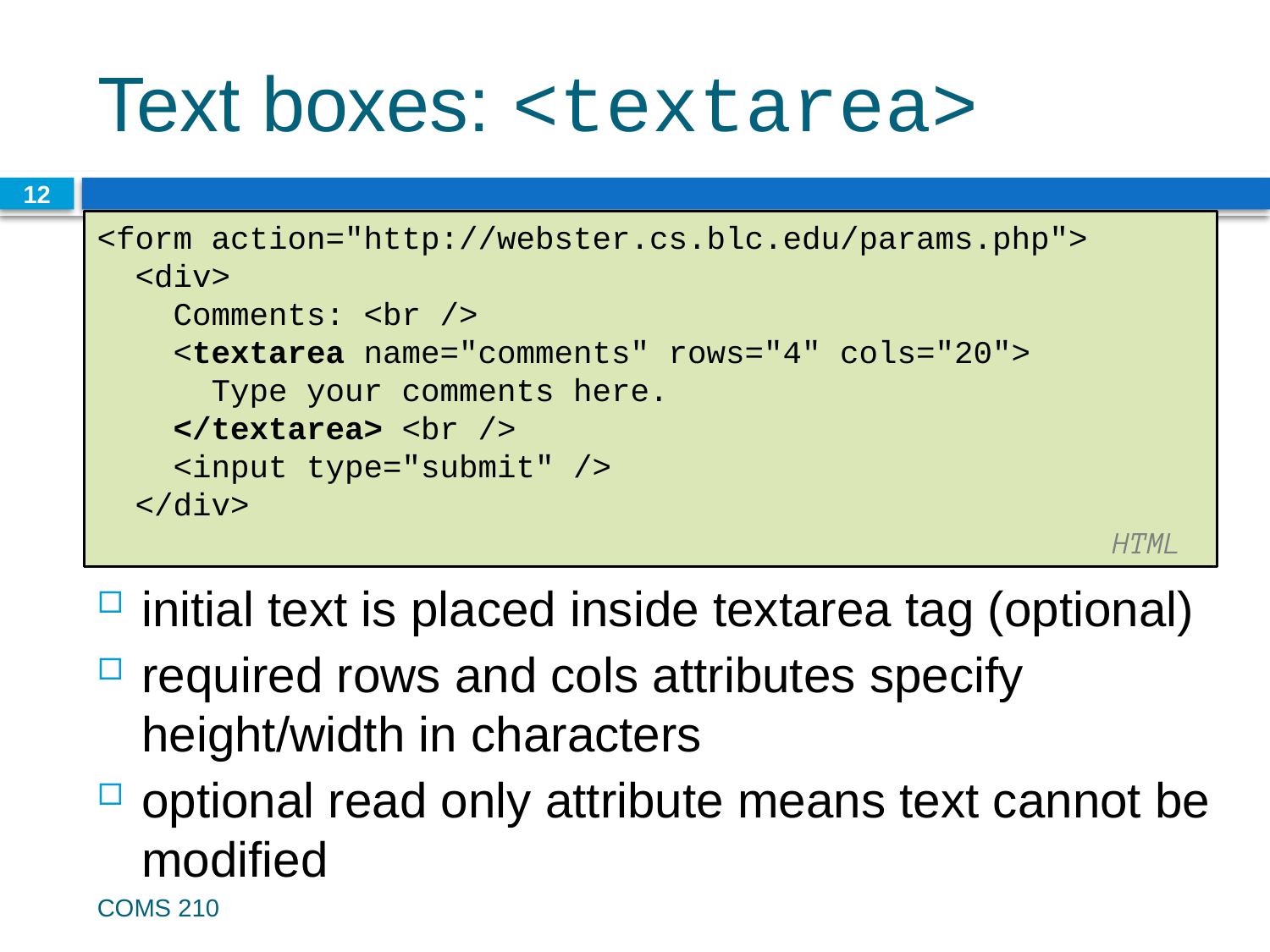

# Text boxes: <textarea>
12
<form action="http://webster.cs.blc.edu/params.php">
  <div>
    Comments: <br />
    <textarea name="comments" rows="4" cols="20">
      Type your comments here.
    </textarea> <br />
    <input type="submit" />
  </div>						        								HTML
initial text is placed inside textarea tag (optional)
required rows and cols attributes specify height/width in characters
optional read only attribute means text cannot be modified
COMS 210